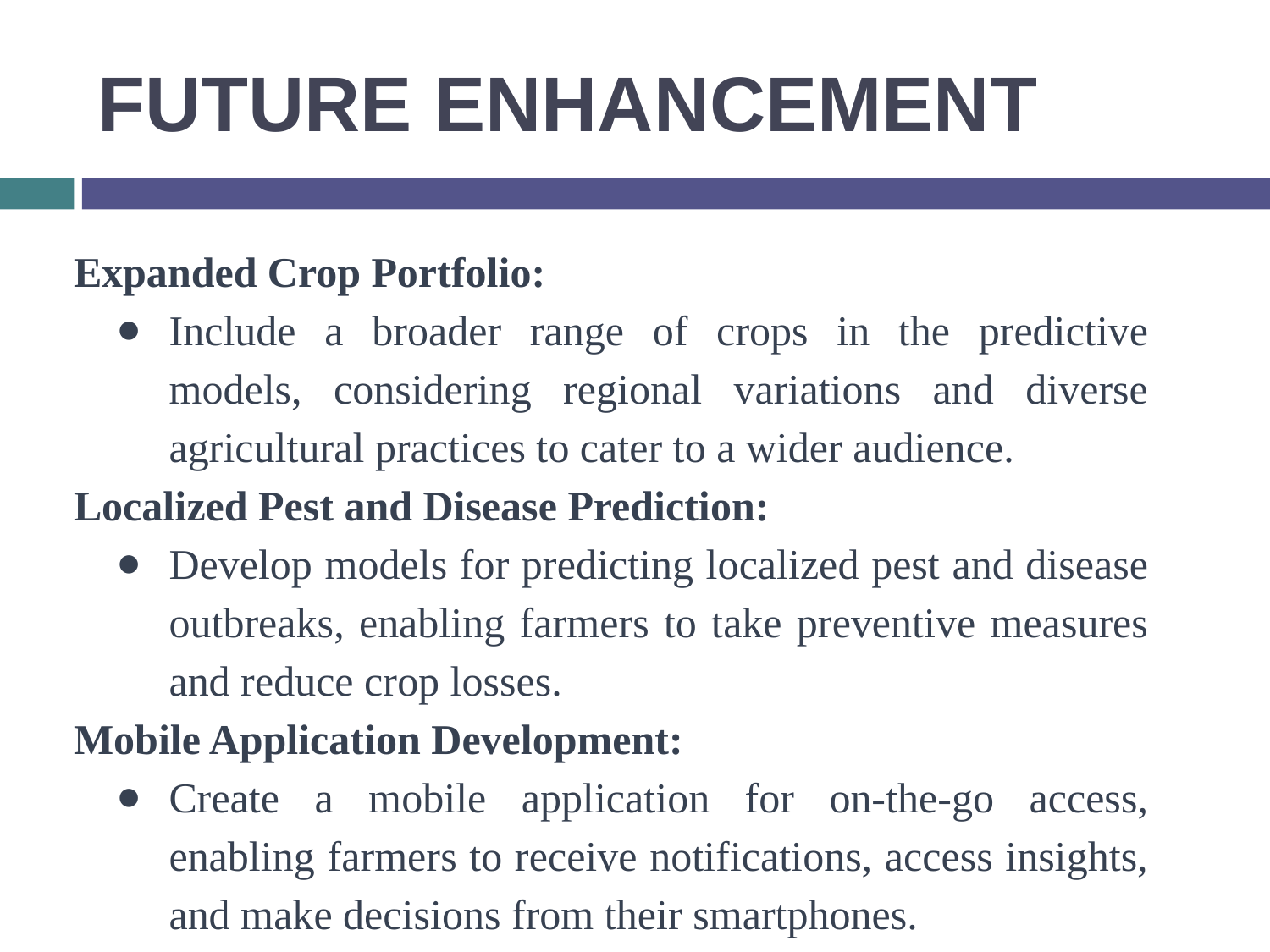

# FUTURE ENHANCEMENT
Expanded Crop Portfolio:
Include a broader range of crops in the predictive models, considering regional variations and diverse agricultural practices to cater to a wider audience.
Localized Pest and Disease Prediction:
Develop models for predicting localized pest and disease outbreaks, enabling farmers to take preventive measures and reduce crop losses.
Mobile Application Development:
Create a mobile application for on-the-go access, enabling farmers to receive notifications, access insights, and make decisions from their smartphones.